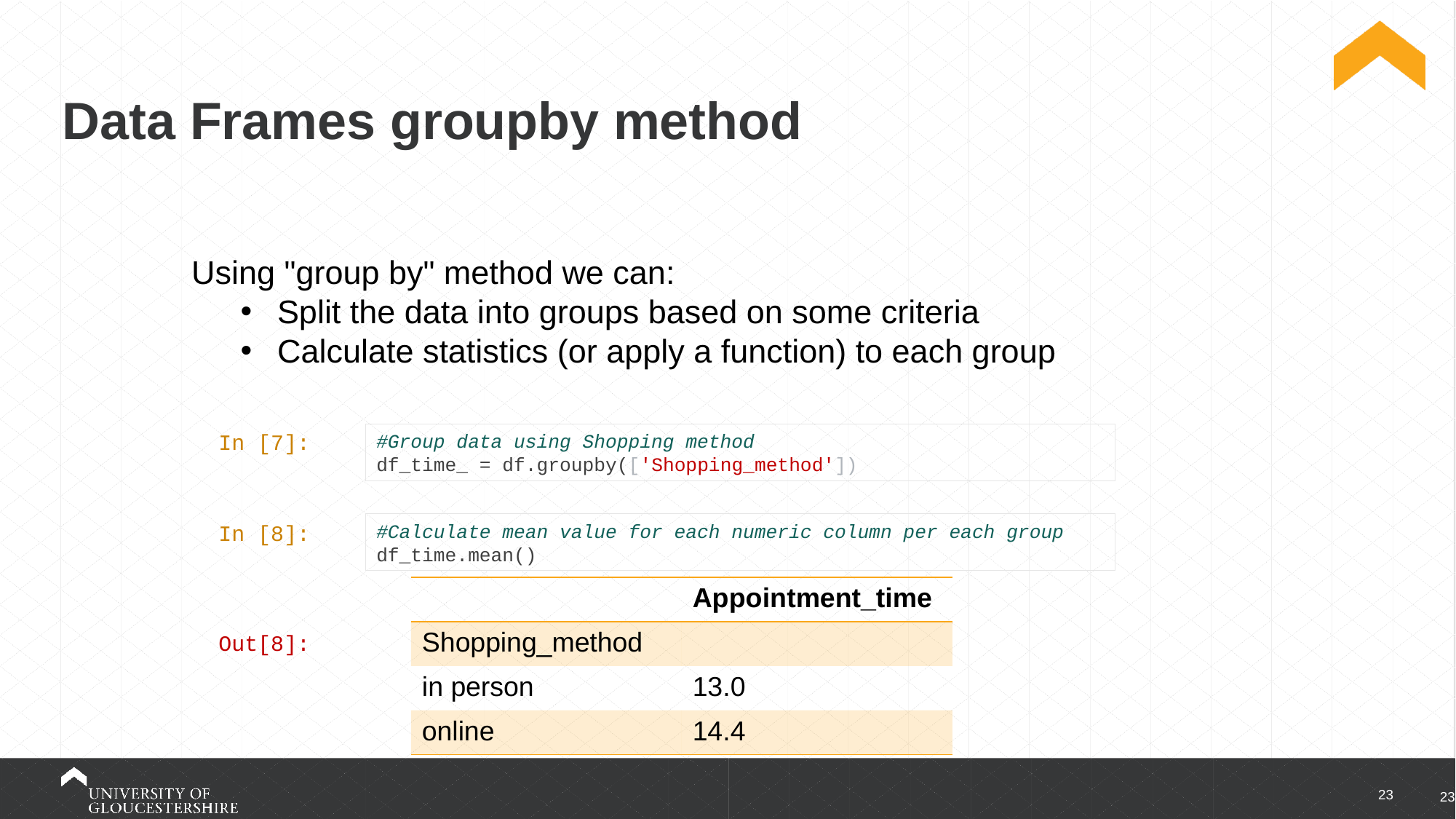

# Data Frames groupby method
Using "group by" method we can:
Split the data into groups based on some criteria
Calculate statistics (or apply a function) to each group
         In [7]:
#Group data using Shopping method
df_time_ = df.groupby(['Shopping_method'])
         In [8]:
#Calculate mean value for each numeric column per each group
df_time.mean()

|  | Appointment\_time |
| --- | --- |
| Shopping\_method |  |
| in person | 13.0 |
| online | 14.4 |
         Out[8]:
23